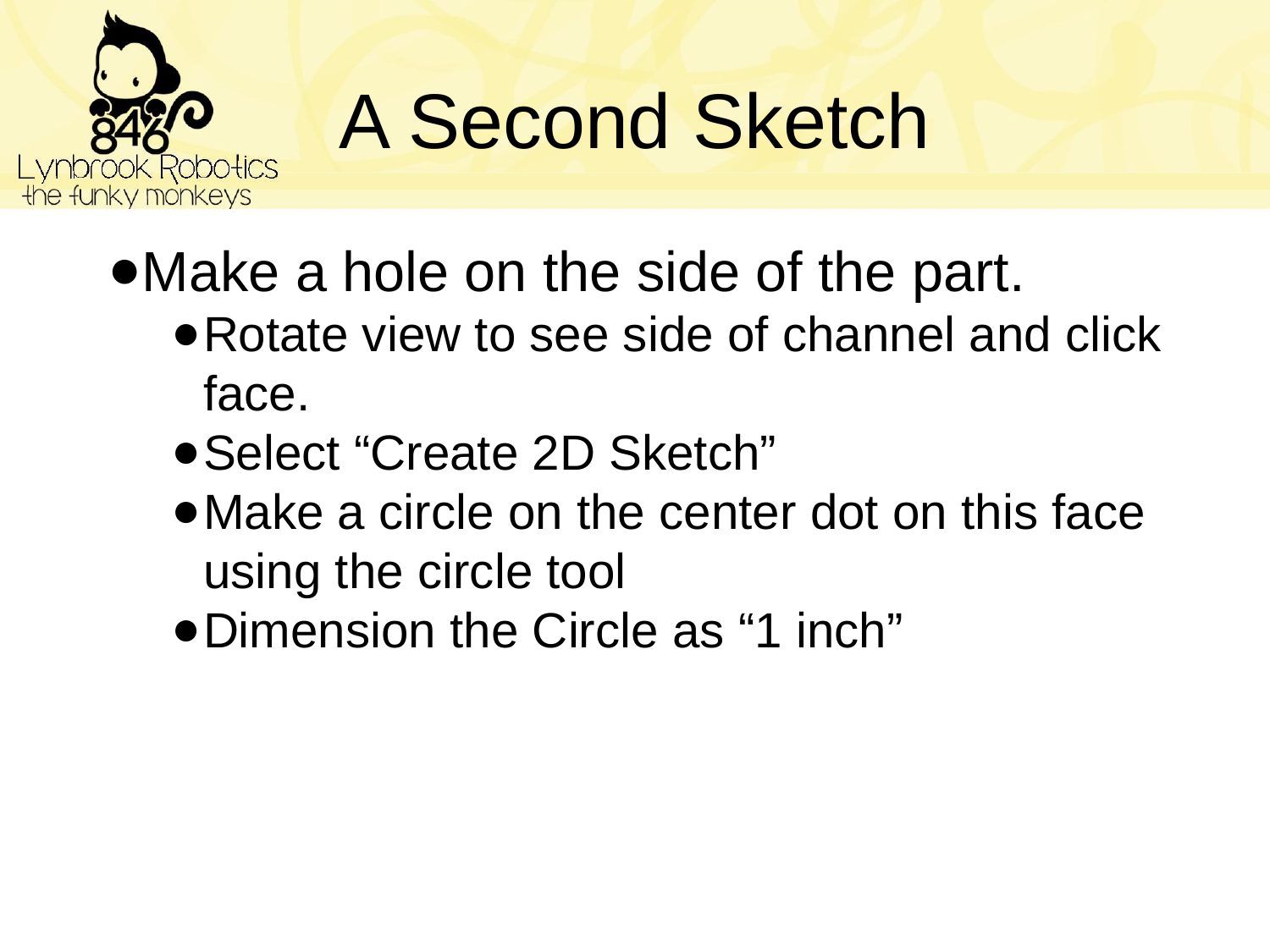

# A Second Sketch
Make a hole on the side of the part.
Rotate view to see side of channel and click face.
Select “Create 2D Sketch”
Make a circle on the center dot on this face using the circle tool
Dimension the Circle as “1 inch”